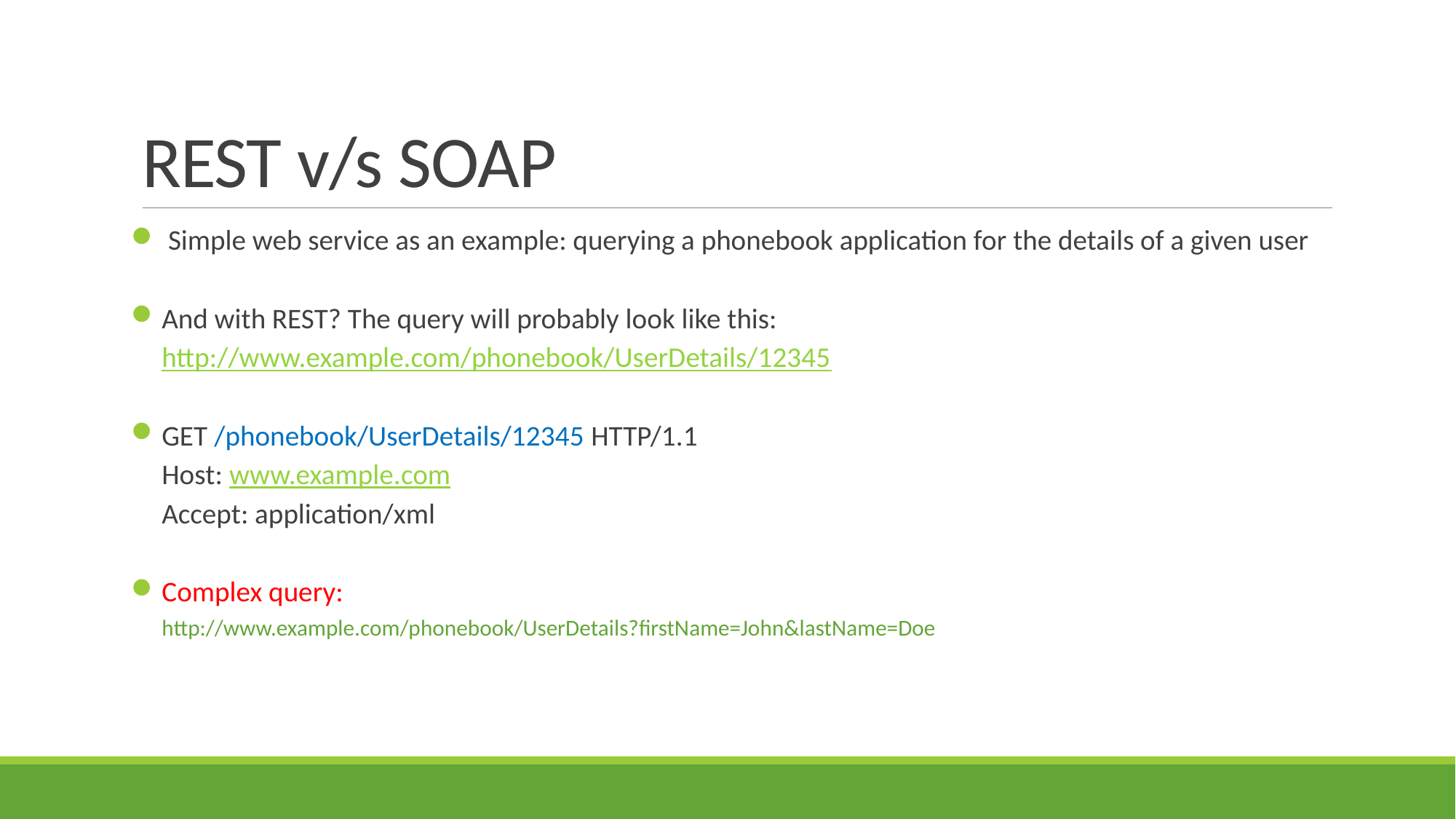

# REST v/s SOAP
 Simple web service as an example: querying a phonebook application for the details of a given user

And with REST? The query will probably look like this:
	http://www.example.com/phonebook/UserDetails/12345

GET /phonebook/UserDetails/12345 HTTP/1.1
	Host: www.example.com
	Accept: application/xml

Complex query:
	http://www.example.com/phonebook/UserDetails?firstName=John&lastName=Doe